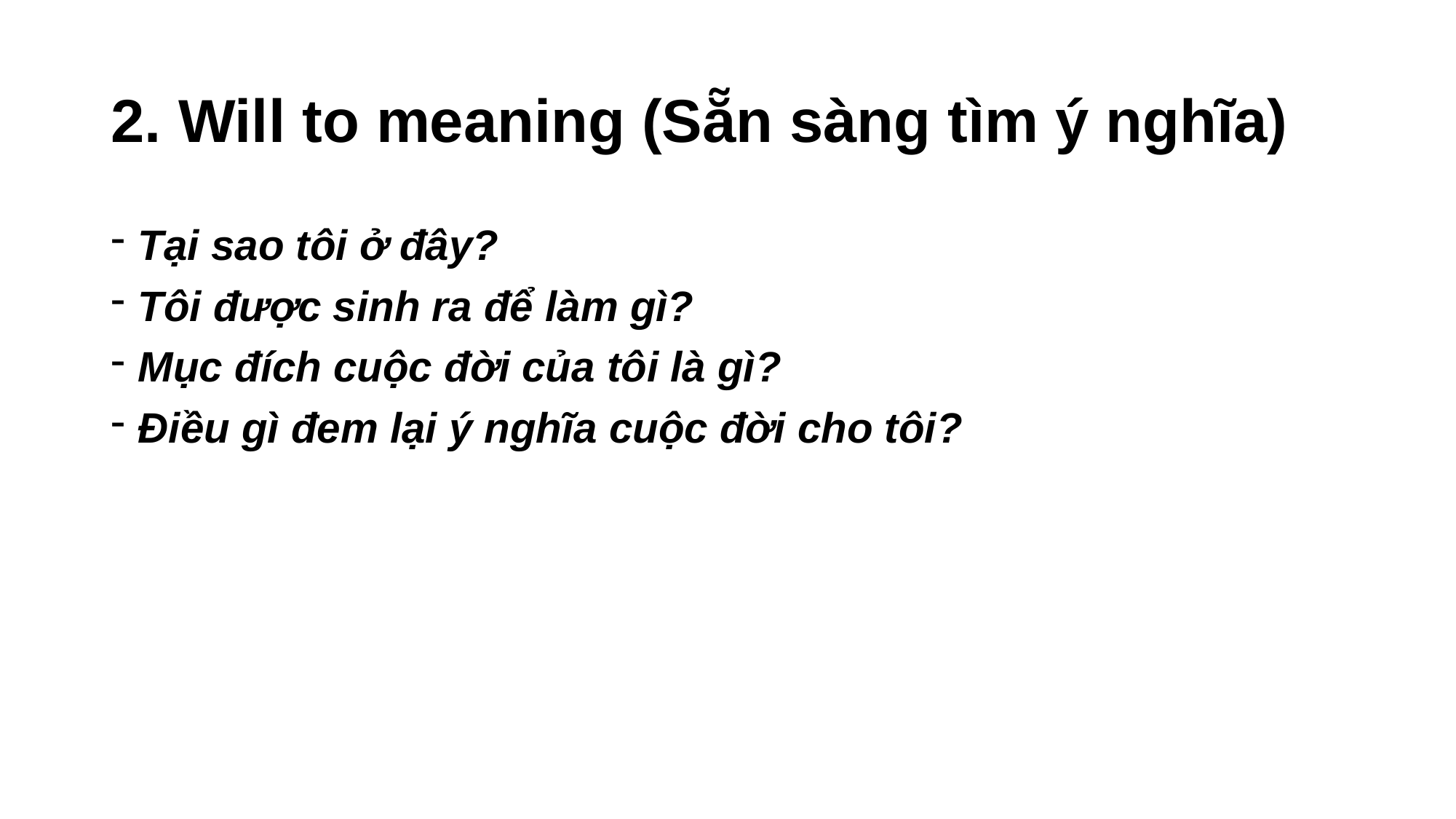

# 2. Will to meaning (Sẵn sàng tìm ý nghĩa)
Tại sao tôi ở đây?
Tôi được sinh ra để làm gì?
Mục đích cuộc đời của tôi là gì?
Điều gì đem lại ý nghĩa cuộc đời cho tôi?